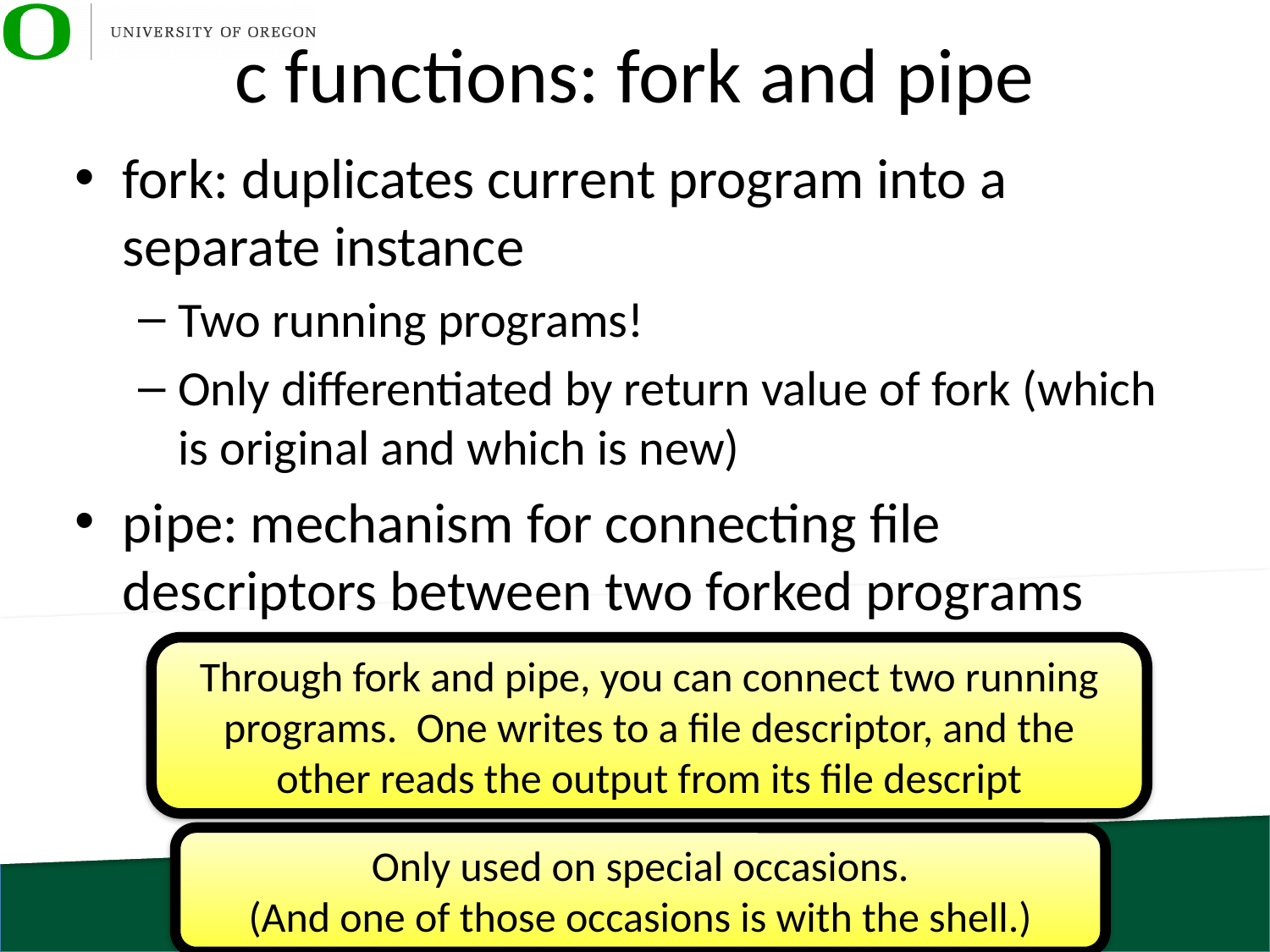

# c functions: fork and pipe
fork: duplicates current program into a separate instance
Two running programs!
Only differentiated by return value of fork (which is original and which is new)
pipe: mechanism for connecting file descriptors between two forked programs
Through fork and pipe, you can connect two running programs.  One writes to a file descriptor, and the other reads the output from its file descript
Only used on special occasions.
(And one of those occasions is with the shell.)